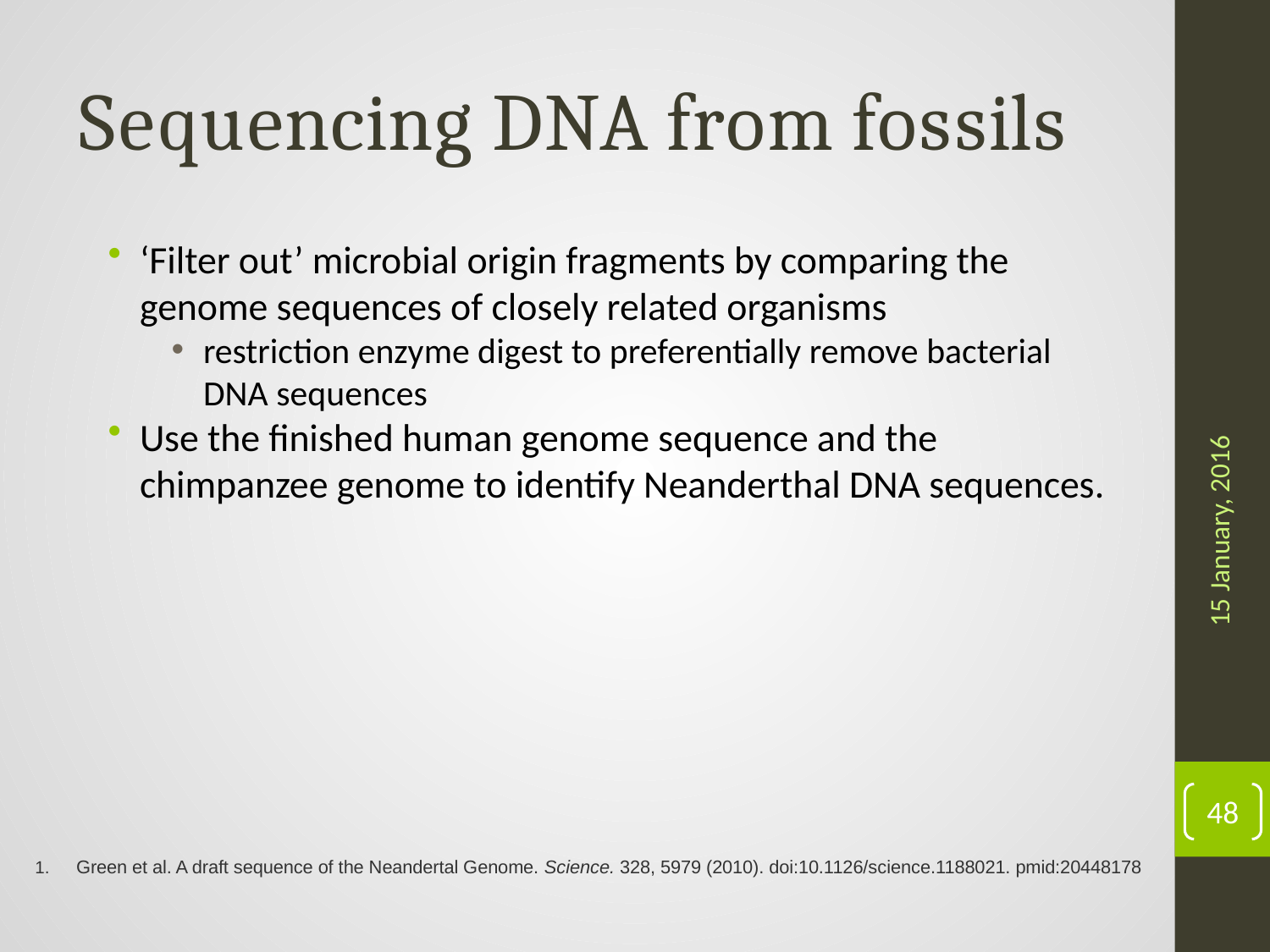

# Sequencing DNA from fossils
‘Filter out’ microbial origin fragments by comparing the genome sequences of closely related organisms
restriction enzyme digest to preferentially remove bacterial DNA sequences
Use the finished human genome sequence and the chimpanzee genome to identify Neanderthal DNA sequences.
15 January, 2016
48
Green et al. A draft sequence of the Neandertal Genome. Science. 328, 5979 (2010). doi:10.1126/science.1188021. pmid:20448178